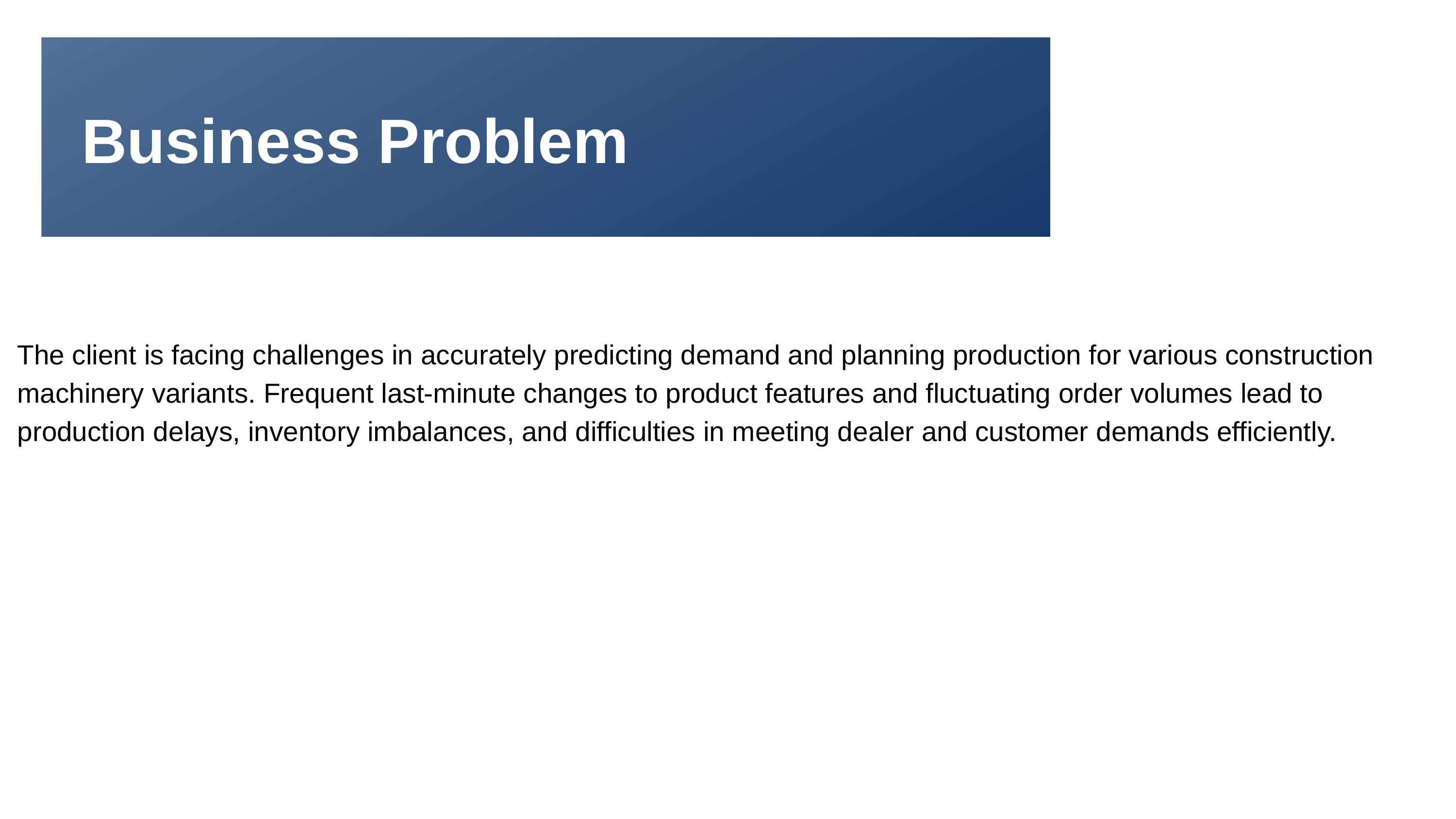

Business Problem
The client is facing challenges in accurately predicting demand and planning production for various construction machinery variants. Frequent last-minute changes to product features and fluctuating order volumes lead to production delays, inventory imbalances, and difficulties in meeting dealer and customer demands efficiently.